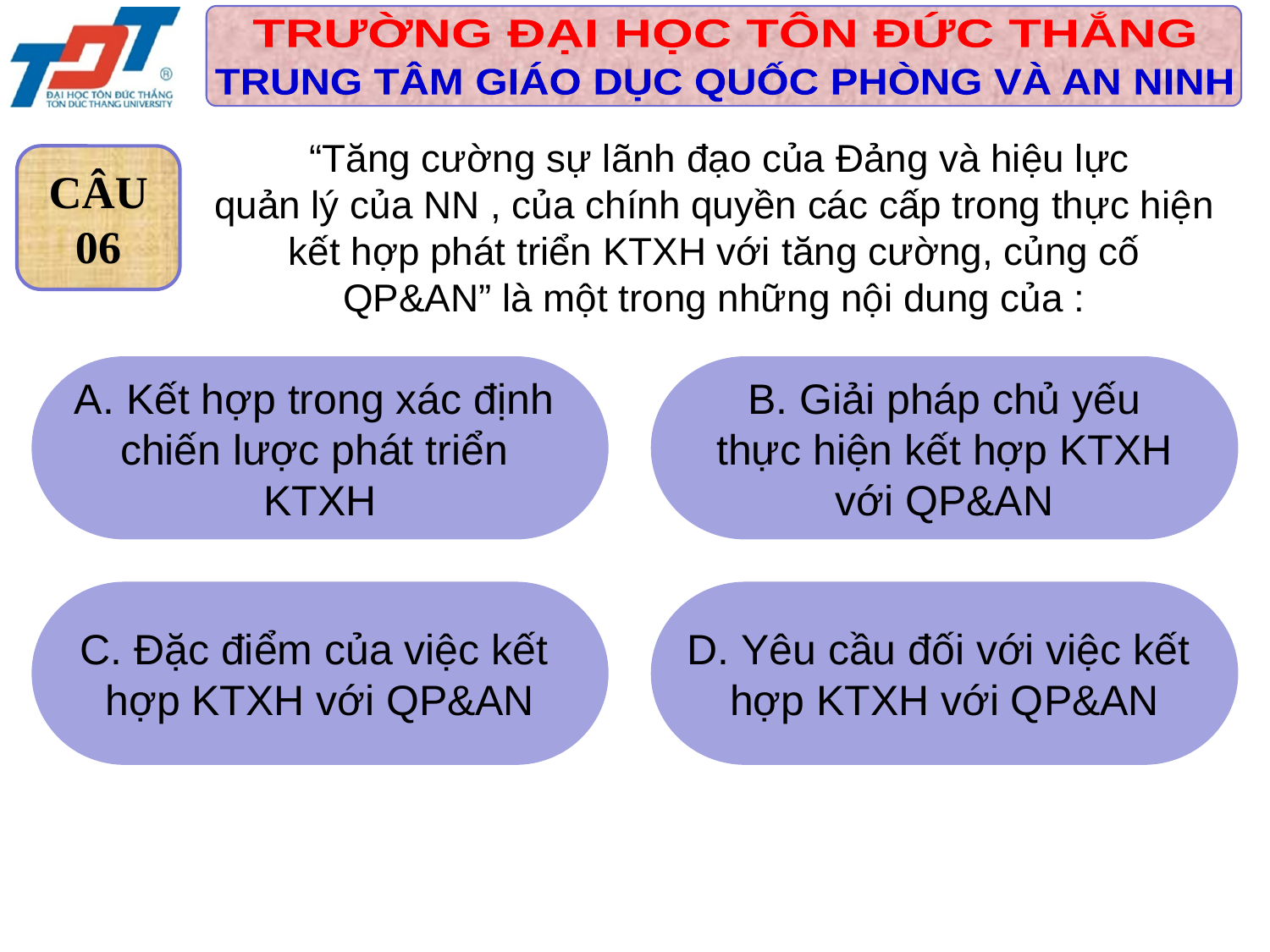

“Tăng cường sự lãnh đạo của Đảng và hiệu lực
quản lý của NN , của chính quyền các cấp trong thực hiện kết hợp phát triển KTXH với tăng cường, củng cố
QP&AN” là một trong những nội dung của :
CÂU
06
A. Kết hợp trong xác định
chiến lược phát triển
KTXH
B. Giải pháp chủ yếu
thực hiện kết hợp KTXH
với QP&AN
C. Đặc điểm của việc kết
hợp KTXH với QP&AN
D. Yêu cầu đối với việc kết
hợp KTXH với QP&AN